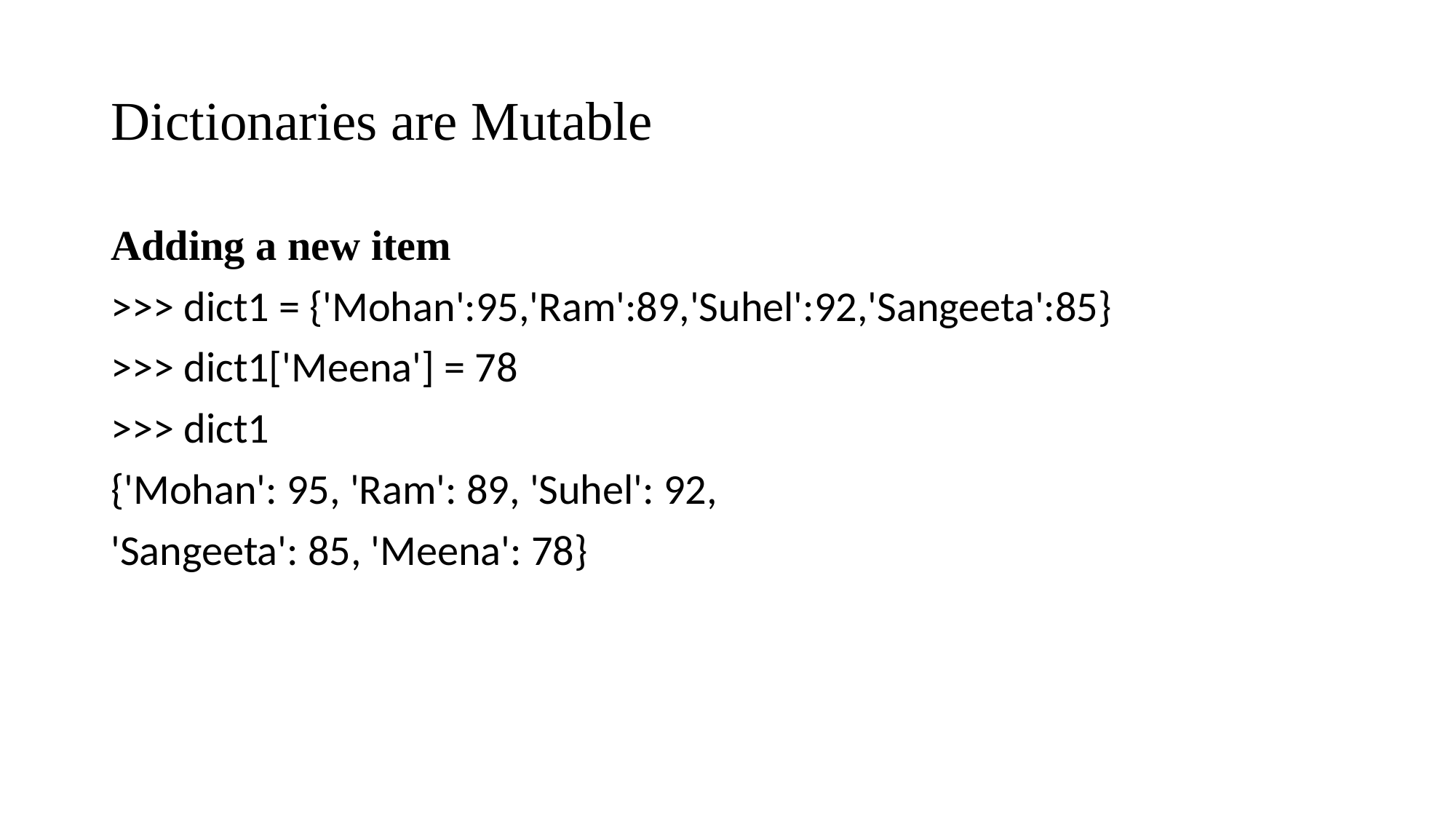

# Dictionaries are Mutable
Adding a new item
>>> dict1 = {'Mohan':95,'Ram':89,'Suhel':92,'Sangeeta':85}
>>> dict1['Meena'] = 78
>>> dict1
{'Mohan': 95, 'Ram': 89, 'Suhel': 92,
'Sangeeta': 85, 'Meena': 78}